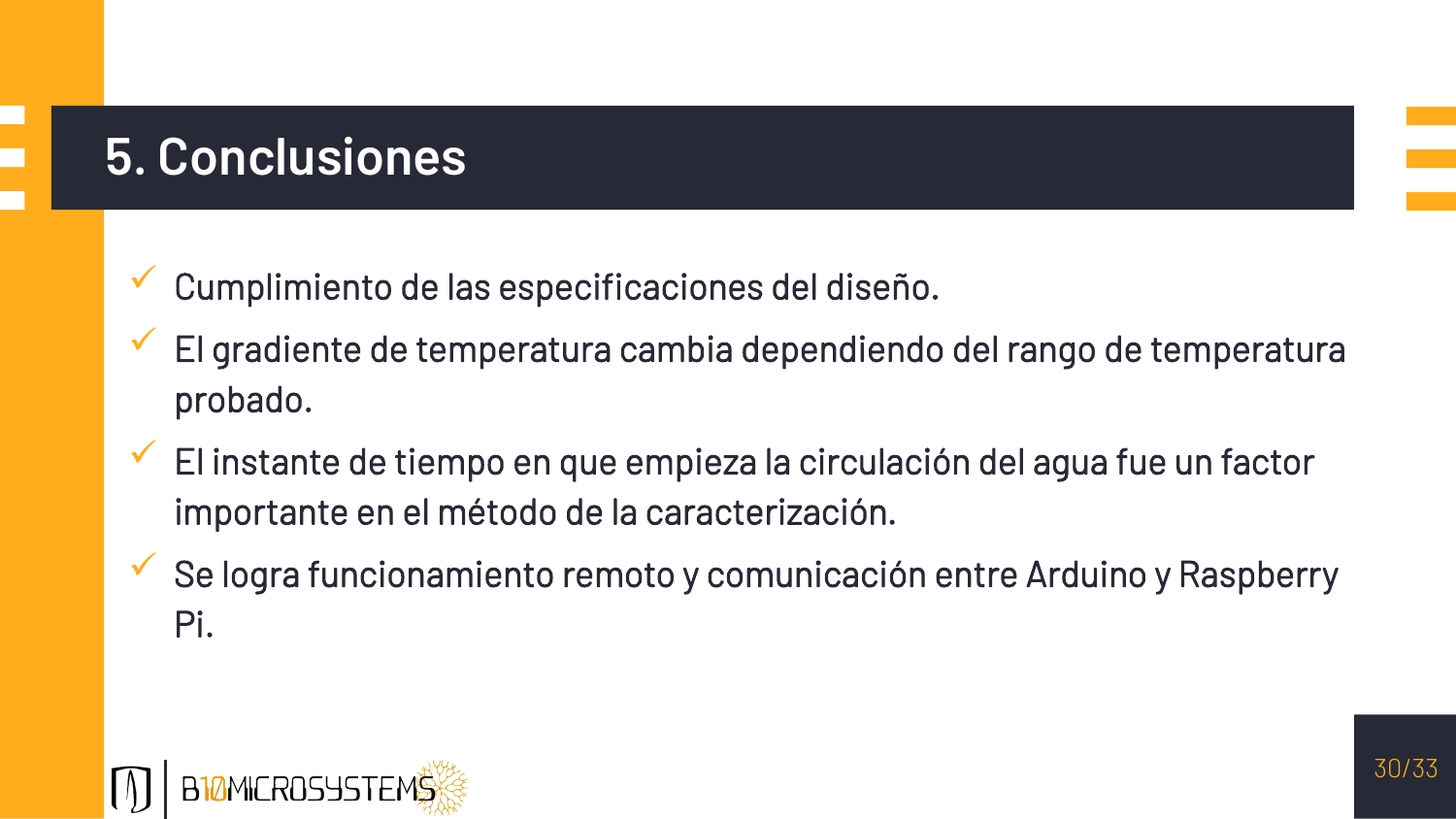

# 5. Conclusiones
Cumplimiento de las especificaciones del diseño.
El gradiente de temperatura cambia dependiendo del rango de temperatura probado.
El instante de tiempo en que empieza la circulación del agua fue un factor importante en el método de la caracterización.
Se logra funcionamiento remoto y comunicación entre Arduino y Raspberry Pi.

30/33